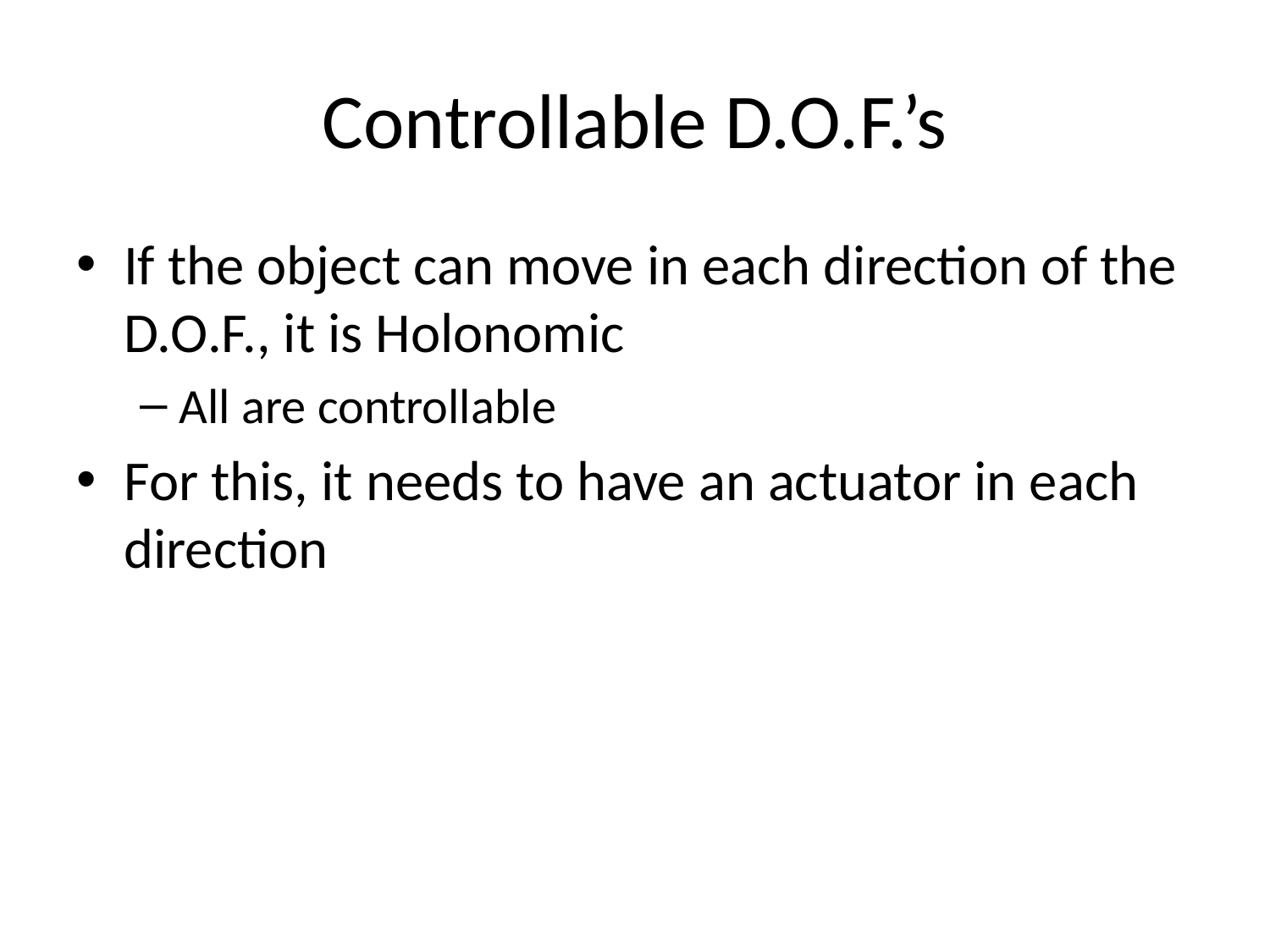

# Controllable D.O.F.’s
If the object can move in each direction of the D.O.F., it is Holonomic
All are controllable
For this, it needs to have an actuator in each direction